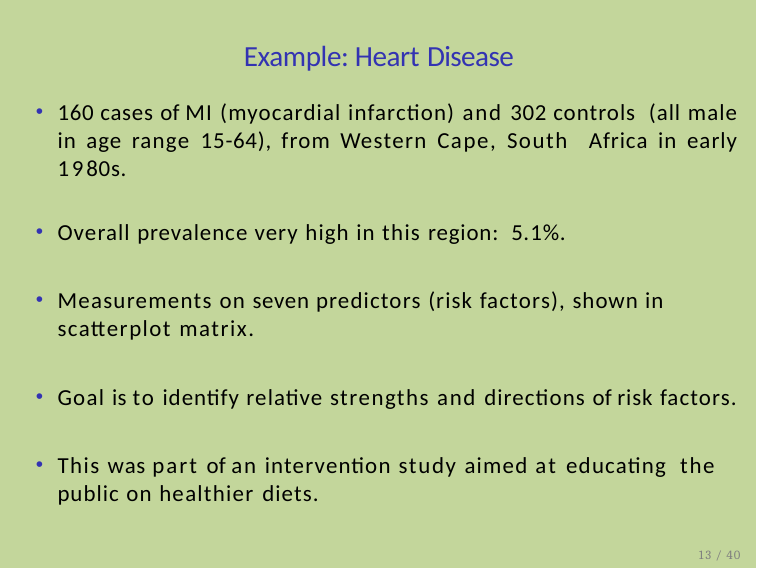

# Example: Heart Disease
160 cases of MI (myocardial infarction) and 302 controls  (all male in age range 15-64), from Western Cape, South  Africa in early 1980s.

Overall prevalence very high in this region: 5.1%.

Measurements on seven predictors (risk factors), shown in  scatterplot matrix.

Goal is to identify relative strengths and directions of risk factors.

This was part of an intervention study aimed at educating  the public on healthier diets.
13 / 40